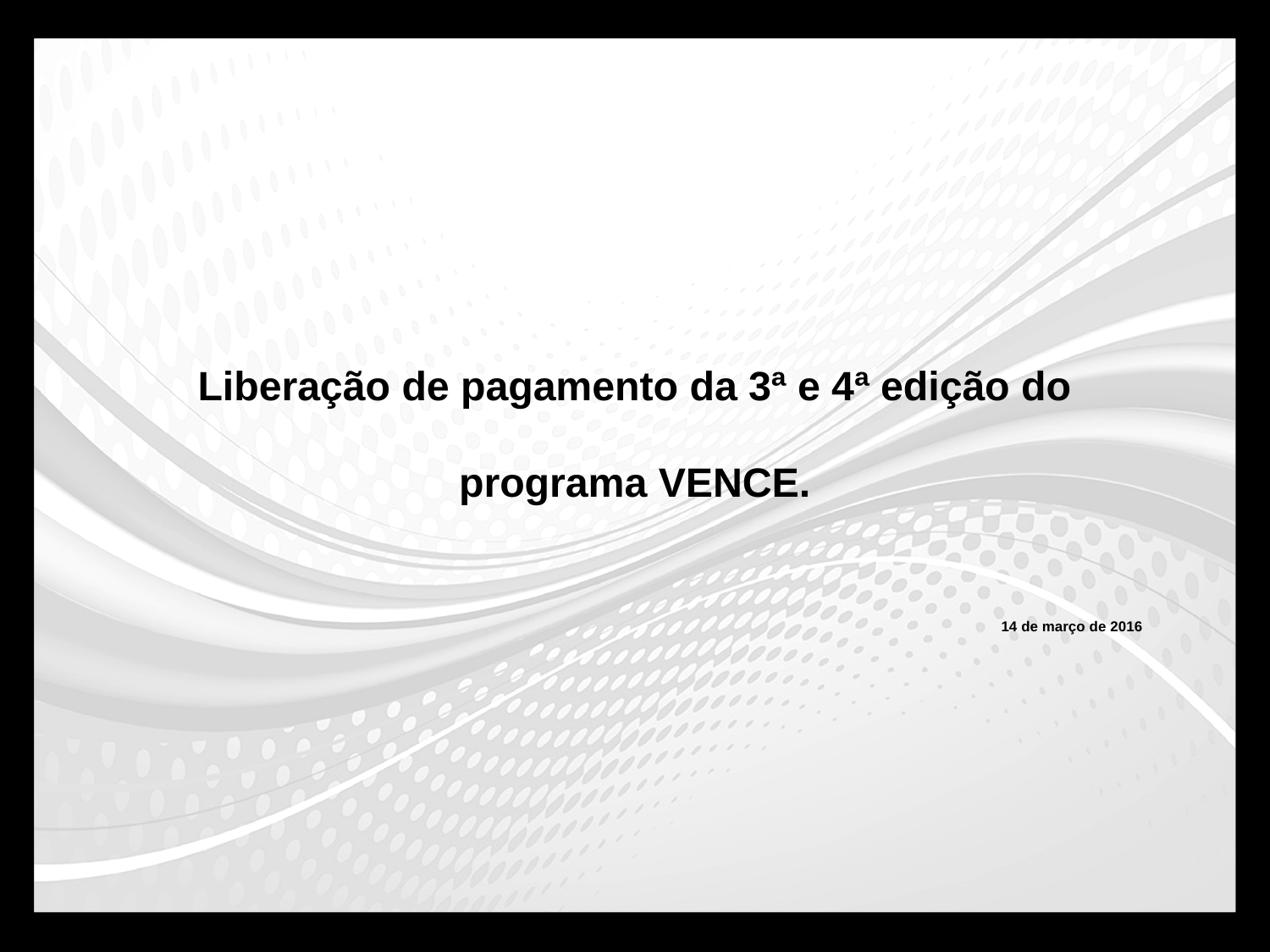

Liberação de pagamento da 3ª e 4ª edição do programa VENCE.

14 de março de 2016